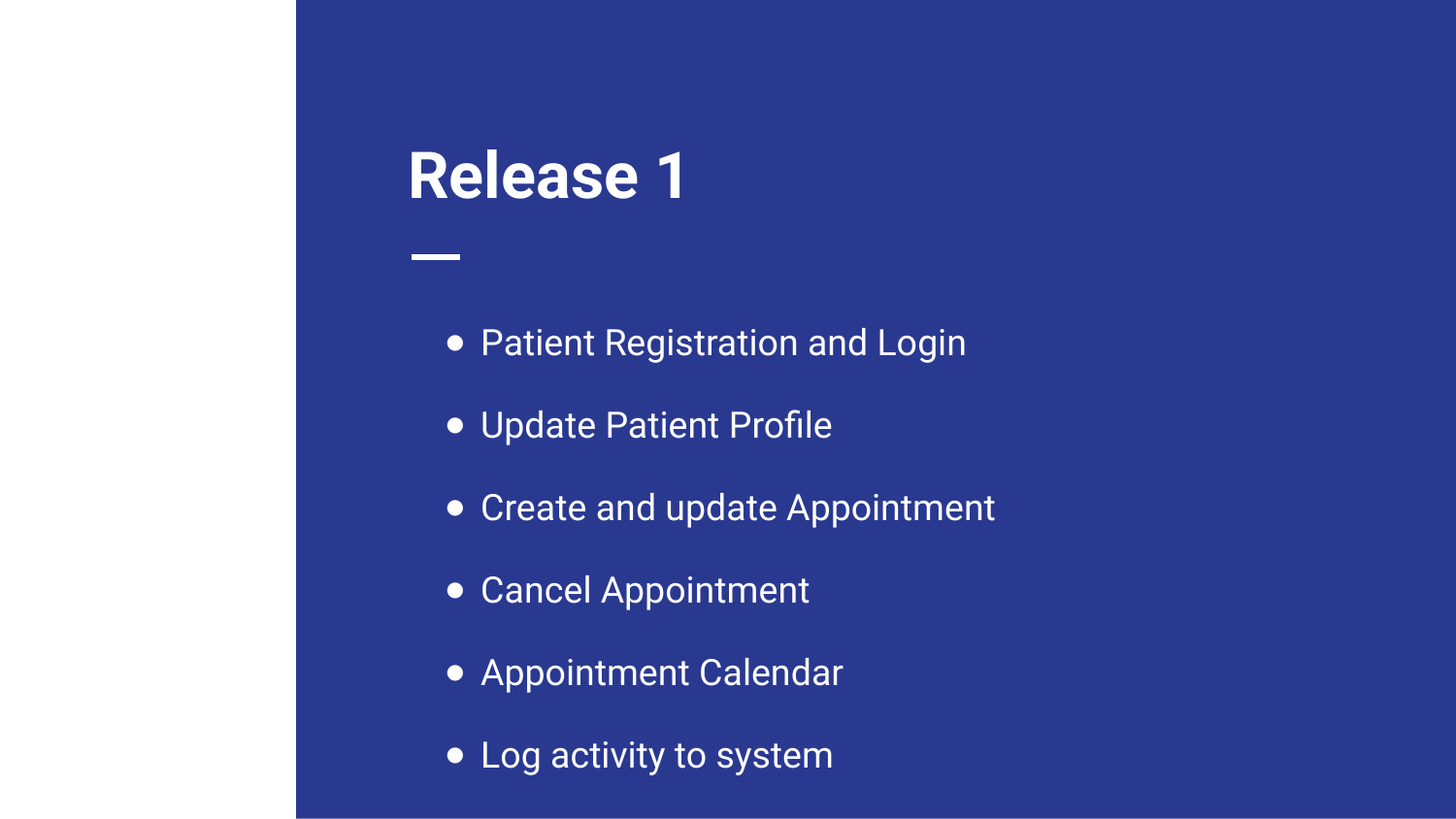

# Release 1
Patient Registration and Login
Update Patient Profile
Create and update Appointment
Cancel Appointment
Appointment Calendar
Log activity to system
View logs